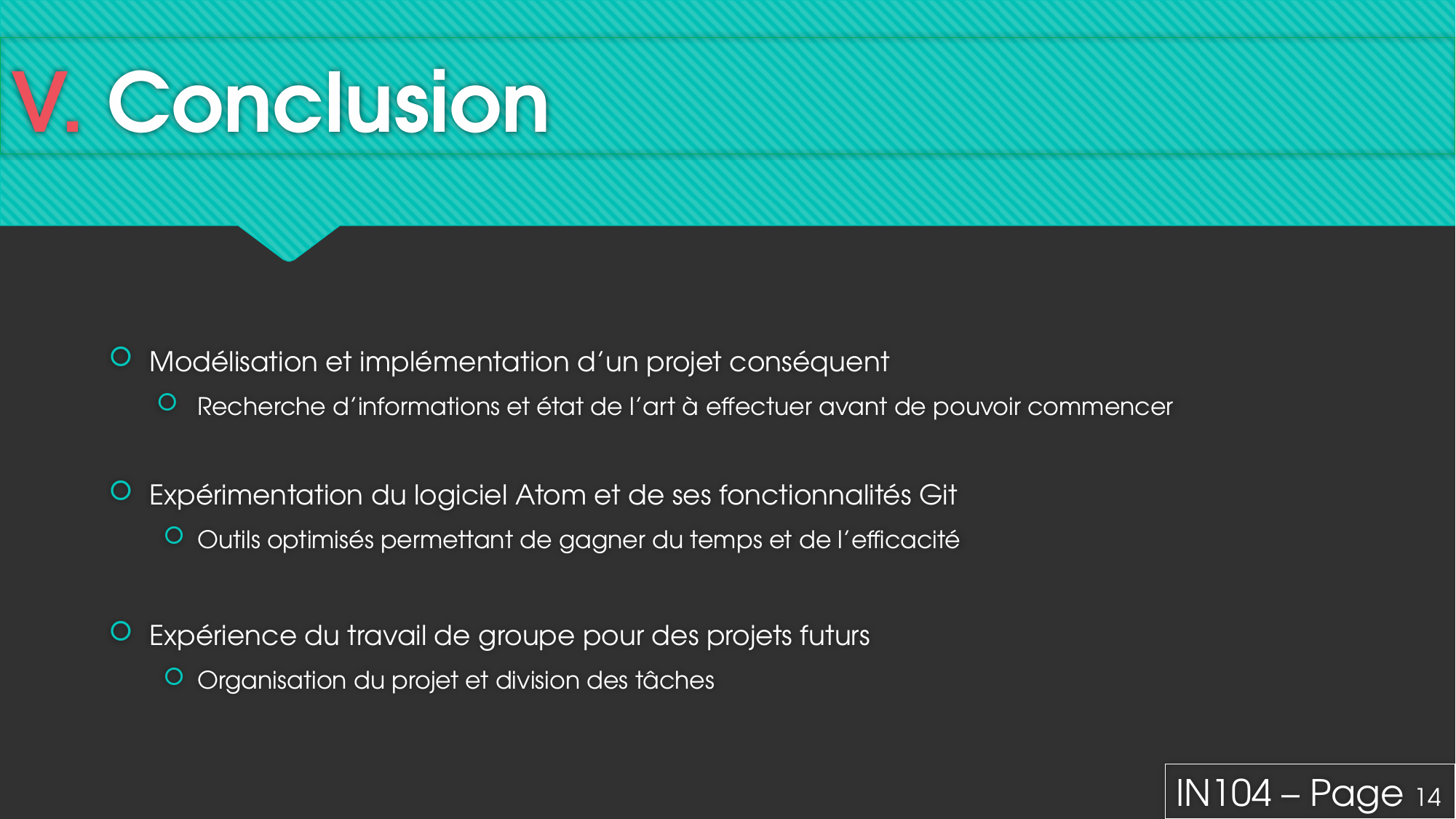

# V. Conclusion
Modélisation et implémentation d’un projet conséquent
Recherche d’informations et état de l’art à effectuer avant de pouvoir commencer

Expérimentation du logiciel Atom et de ses fonctionnalités Git
Outils optimisés permettant de gagner du temps et de l’efficacité

Expérience du travail de groupe pour des projets futurs
Organisation du projet et division des tâches
IN104 – Page 14